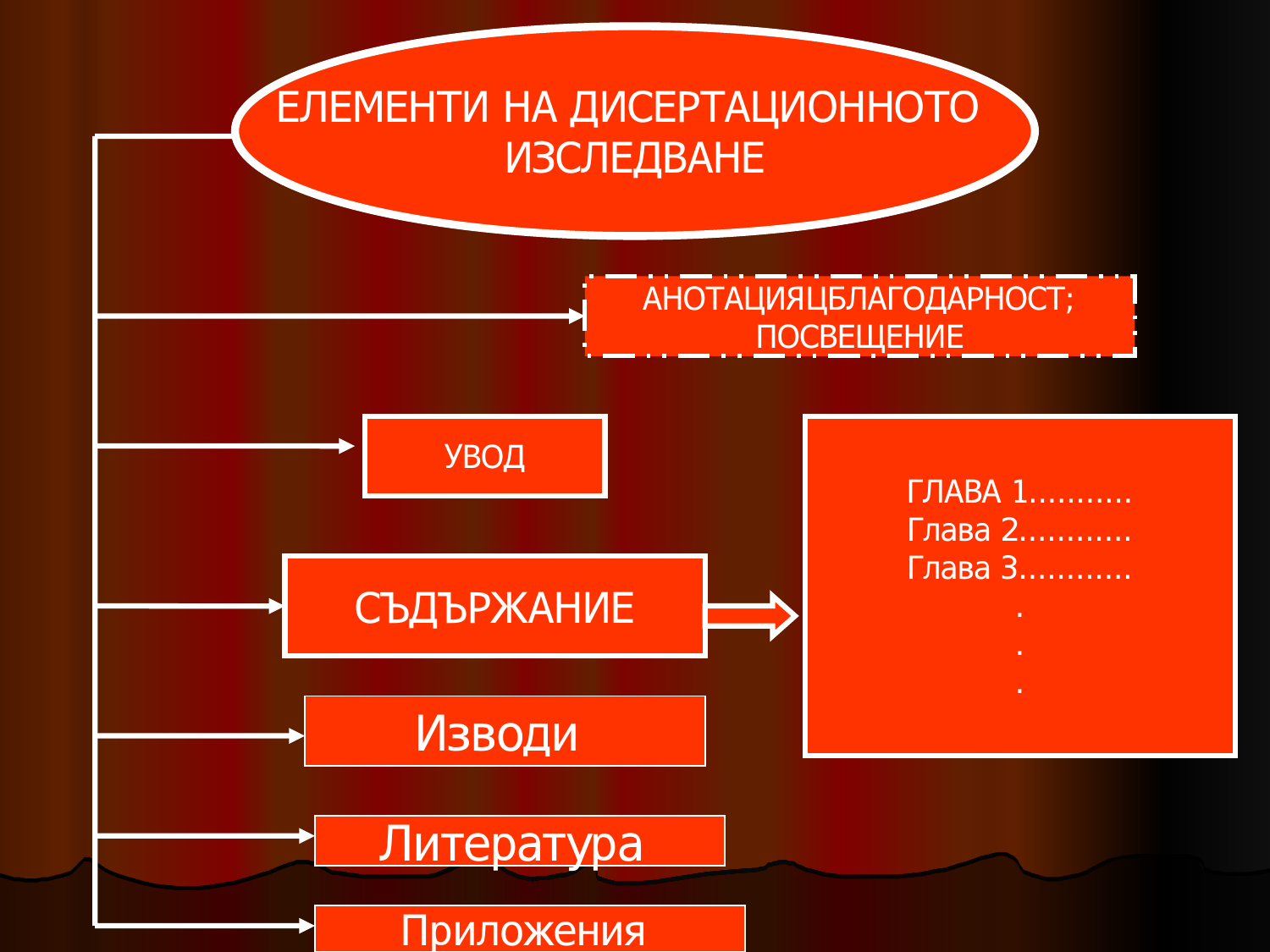

ЕЛЕМЕНТИ НА ДИСЕРТАЦИОННОТО
ИЗСЛЕДВАНЕ

АНОТАЦИЯЦБЛАГОДАРНОСТ;
ПОСВЕЩЕНИЕ

УВОД
ГЛАВА 1...........
Глава 2............
Глава 3............
.
.
.

СЪДЪРЖАНИЕ

Изводи

Литература

Приложения